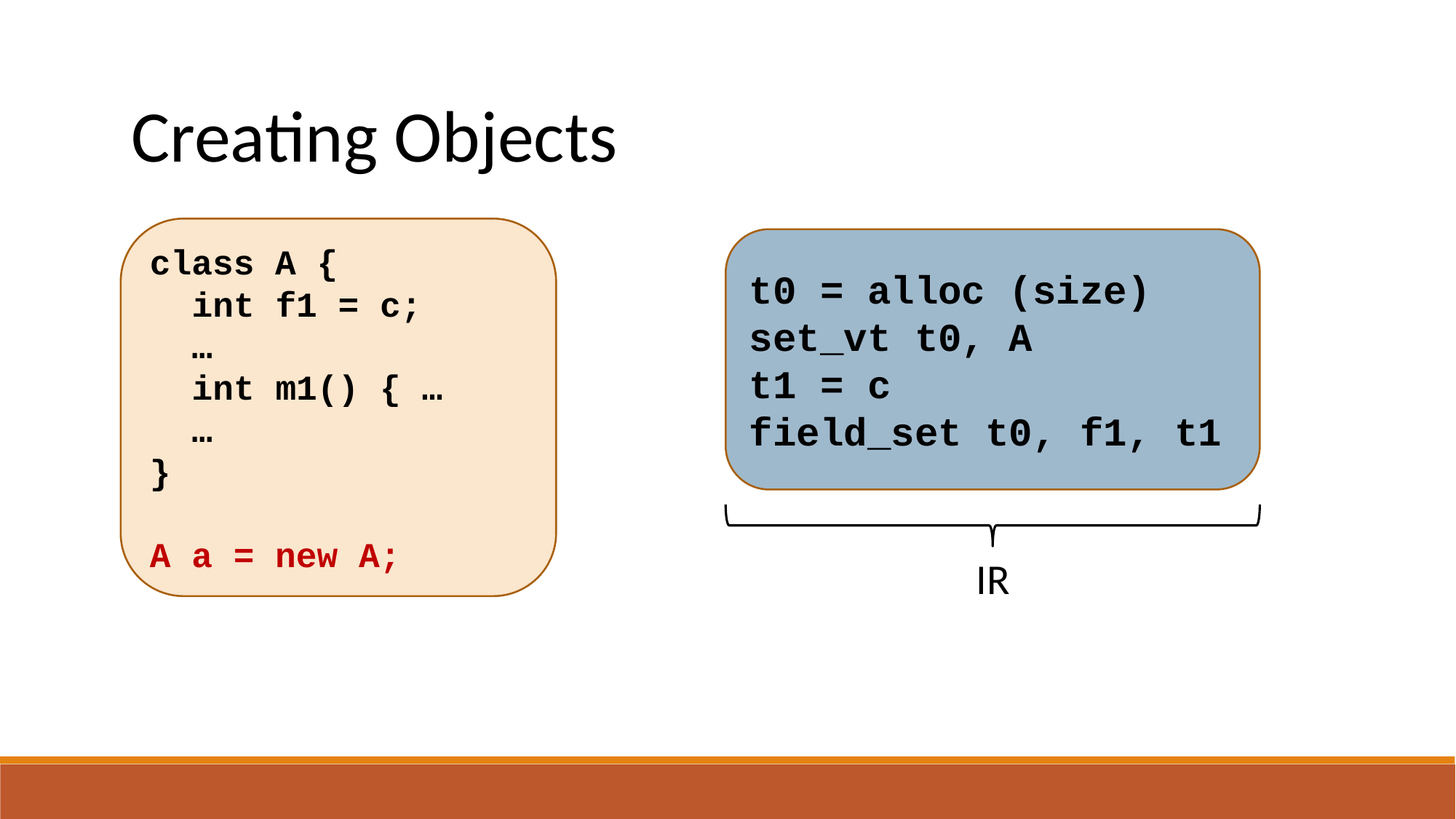

Creating Objects
class A {
  int f1 = c;
  …
  int m1() { …
  …
}

A a = new A;
t0 = alloc (size)
set_vt t0, A
t1 = c
field_set t0, f1, t1

IR